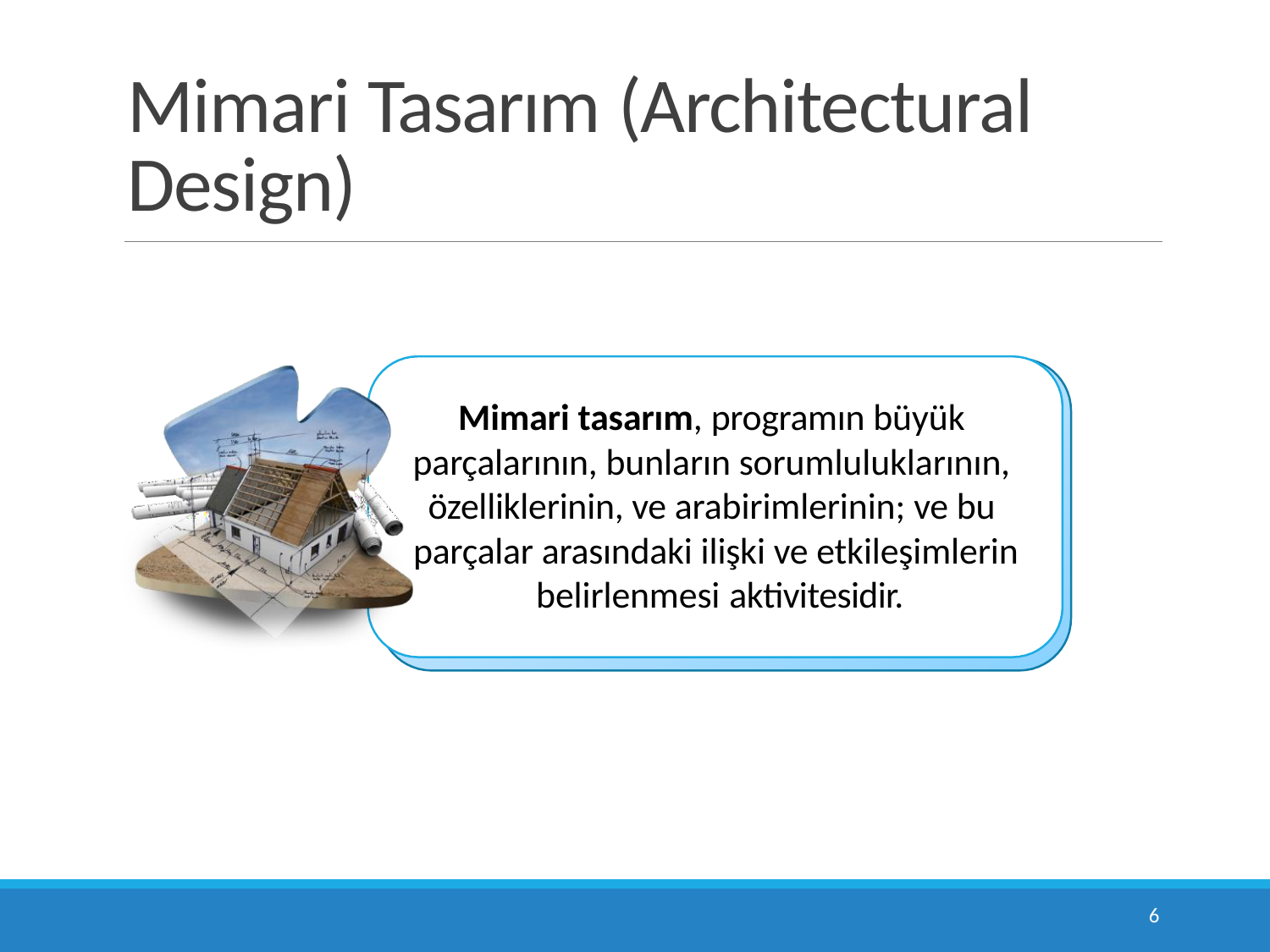

# Mimari Tasarım (Architectural  Design)

Mimari tasarım, programın büyük  parçalarının, bunların sorumluluklarının,  özelliklerinin, ve arabirimlerinin; ve bu  parçalar arasındaki ilişki ve etkileşimlerin  belirlenmesi aktivitesidir.
6